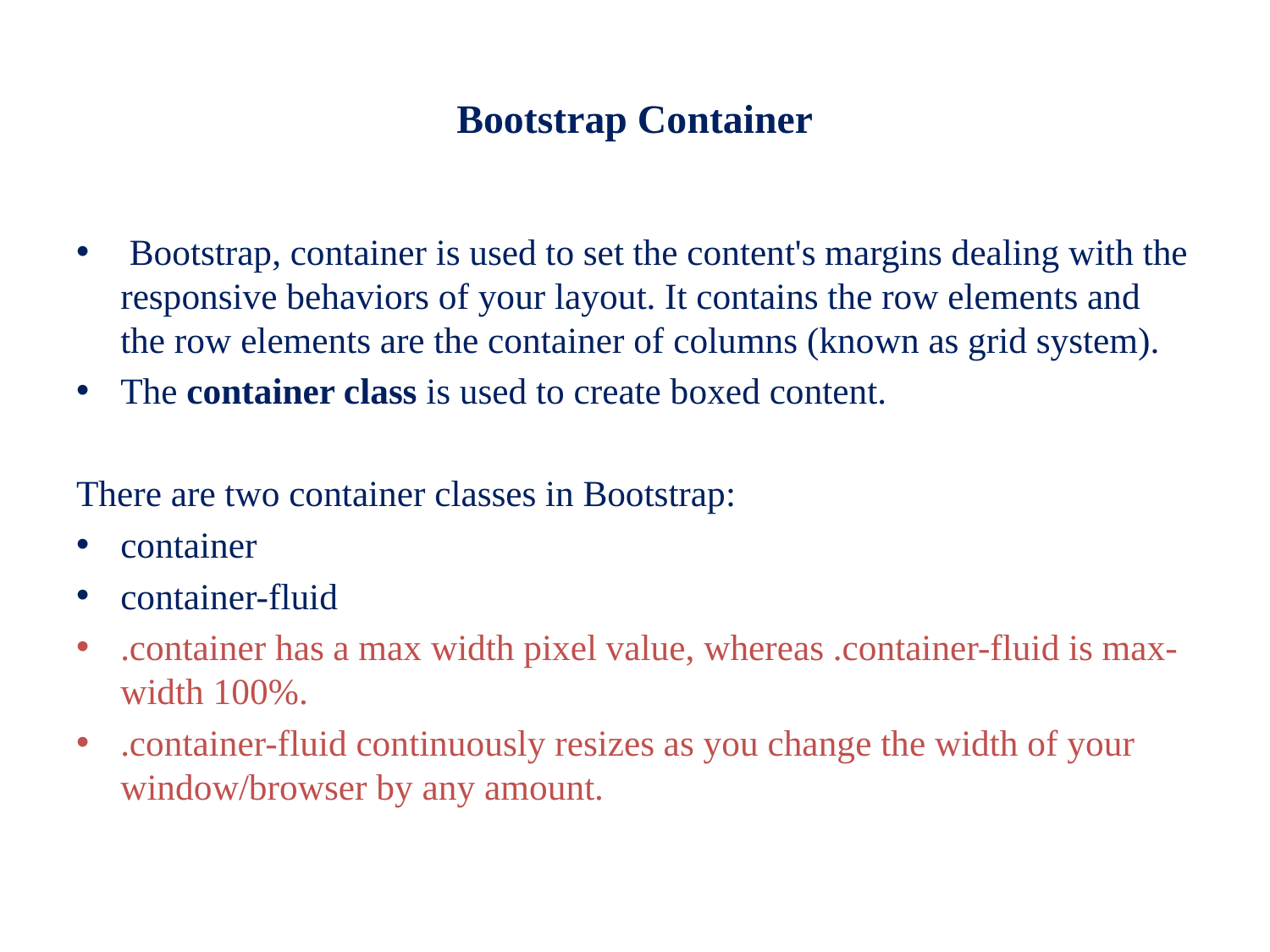

# Bootstrap Container
 Bootstrap, container is used to set the content's margins dealing with the responsive behaviors of your layout. It contains the row elements and the row elements are the container of columns (known as grid system).
The container class is used to create boxed content.

There are two container classes in Bootstrap:
container
container-fluid
.container has a max width pixel value, whereas .container-fluid is max-width 100%.
.container-fluid continuously resizes as you change the width of your window/browser by any amount.